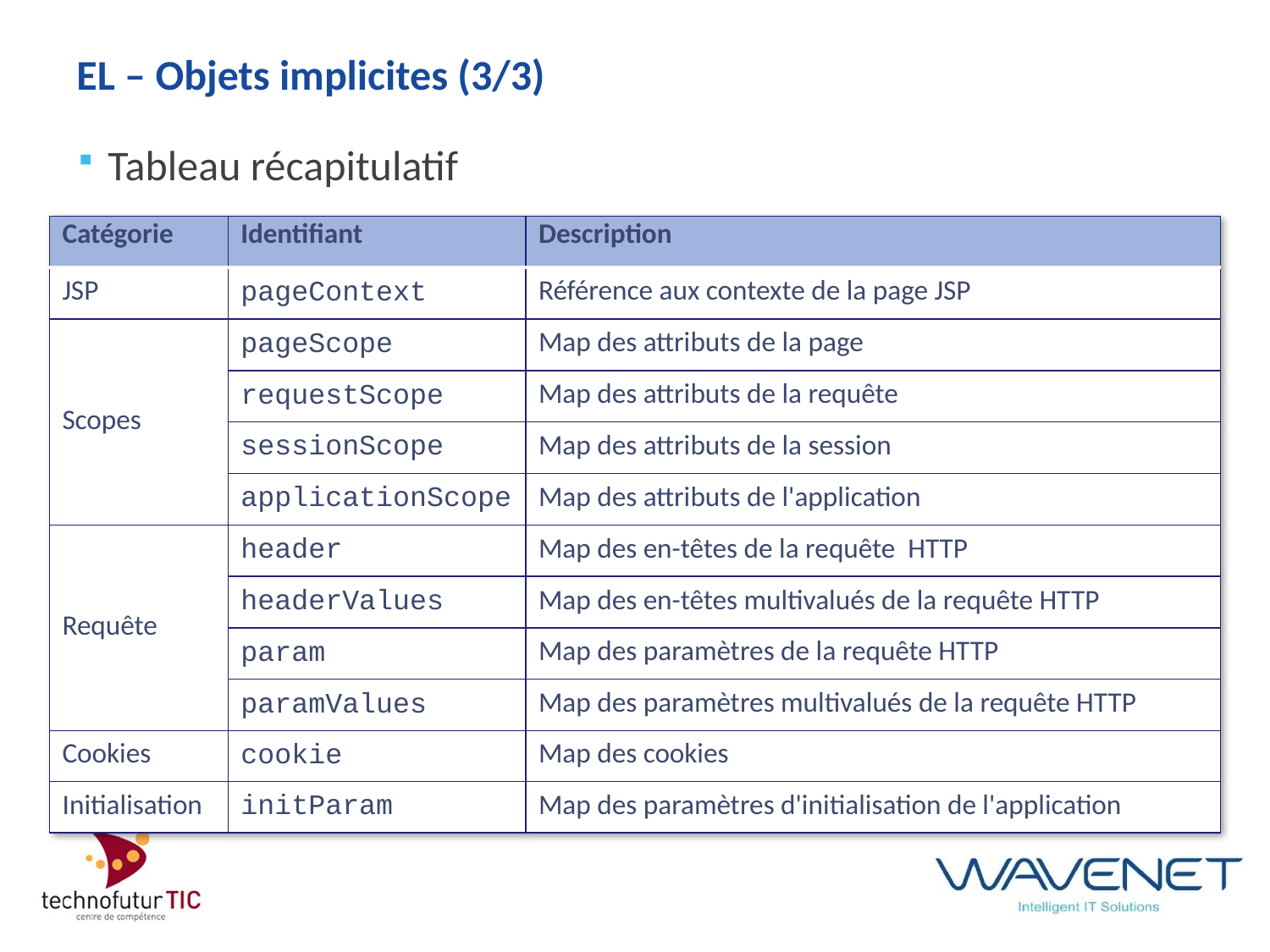

# EL – Objets implicites (3/3)
Tableau récapitulatif
| Catégorie | Identifiant | Description |
| --- | --- | --- |
| JSP | pageContext | Référence aux contexte de la page JSP |
| Scopes | pageScope | Map des attributs de la page |
|  | requestScope | Map des attributs de la requête |
|  | sessionScope | Map des attributs de la session |
|  | applicationScope | Map des attributs de l'application |
| Requête | header | Map des en-têtes de la requête HTTP |
|  | headerValues | Map des en-têtes multivalués de la requête HTTP |
|  | param | Map des paramètres de la requête HTTP |
|  | paramValues | Map des paramètres multivalués de la requête HTTP |
| Cookies | cookie | Map des cookies |
| Initialisation | initParam | Map des paramètres d'initialisation de l'application |